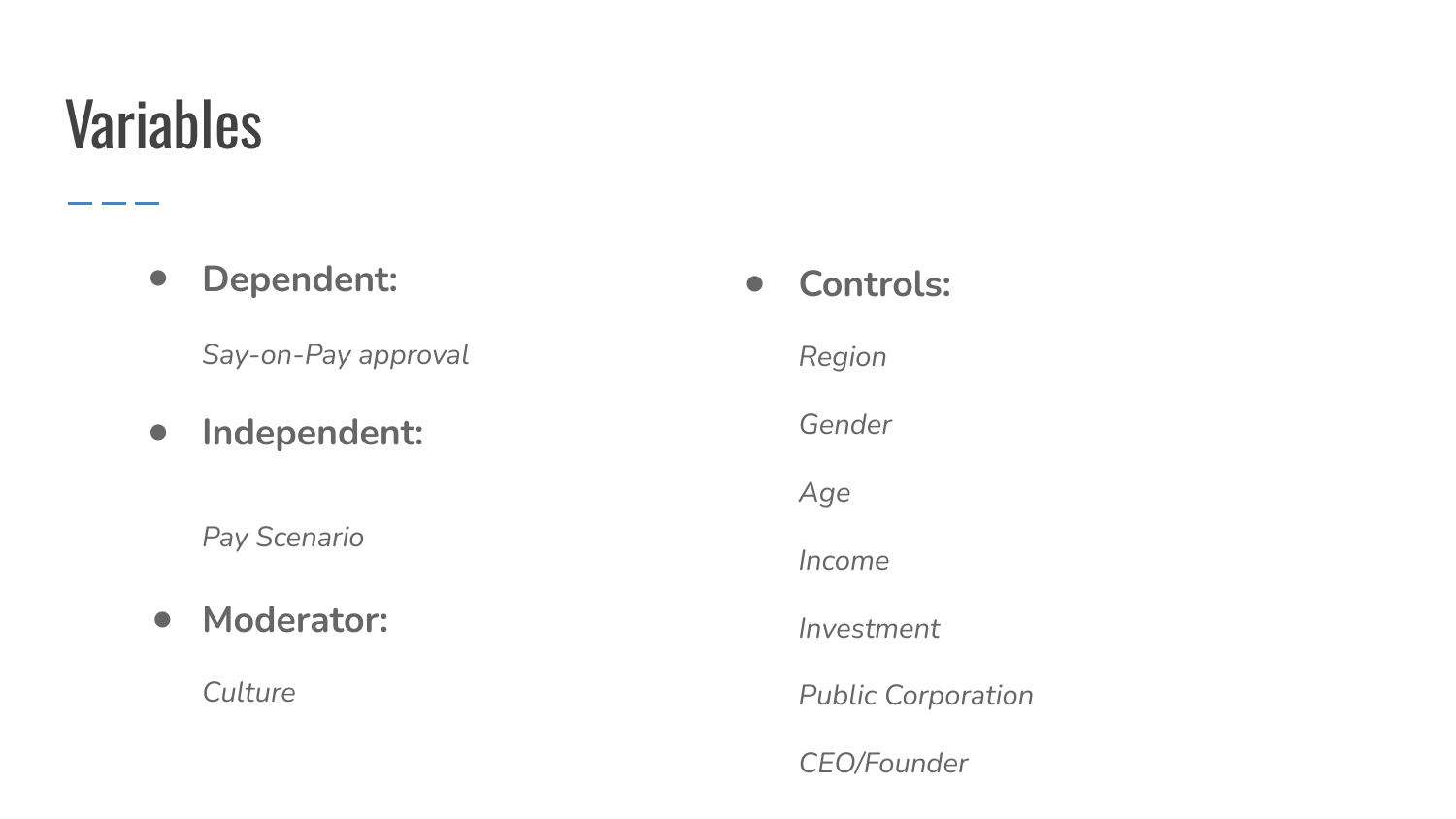

# Variables
Controls:
Region
Gender
Age
Income
Investment
Public Corporation
CEO/Founder
Dependent:
Say-on-Pay approval
Independent:
Pay Scenario
Moderator:
Culture